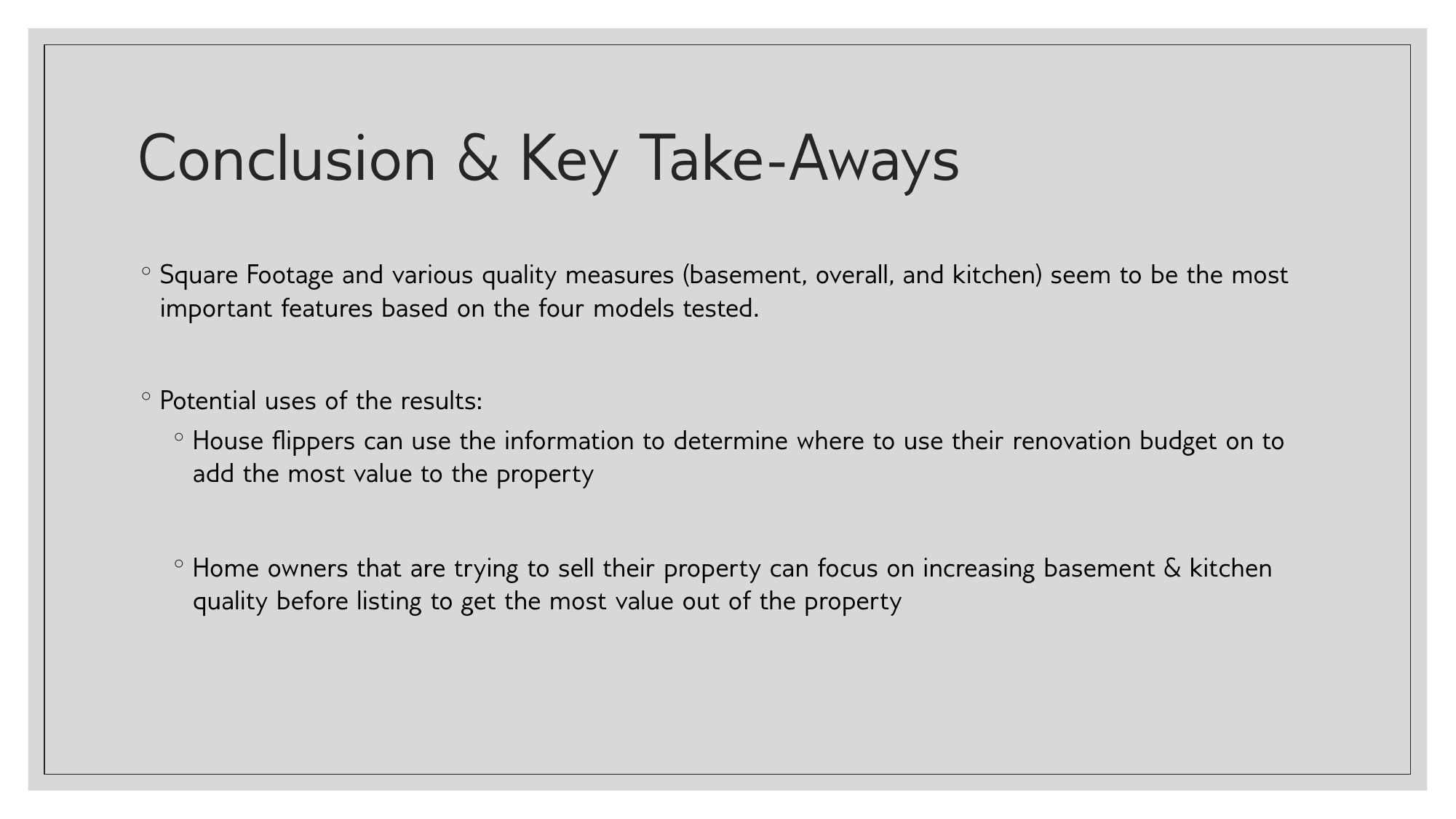

# Conclusion & Key Take-Aways
Square Footage and various quality measures (basement, overall, and kitchen) seem to be the most important features based on the four models tested.

Potential uses of the results:
House flippers can use the information to determine where to use their renovation budget on to add the most value to the property

Home owners that are trying to sell their property can focus on increasing basement & kitchen quality before listing to get the most value out of the property